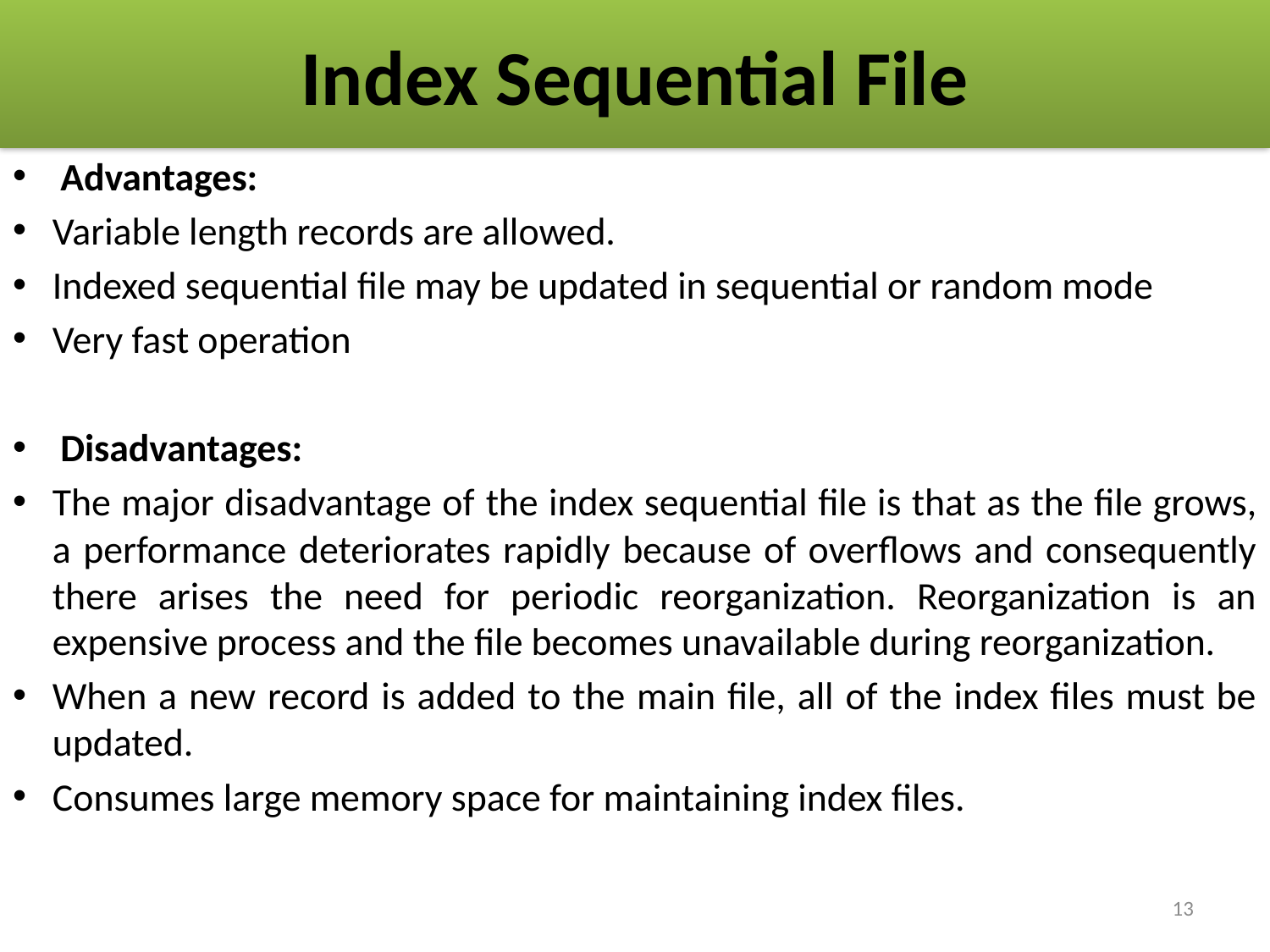

# Index Sequential File
Advantages:
Variable length records are allowed.
Indexed sequential file may be updated in sequential or random mode
Very fast operation

Disadvantages:
The major disadvantage of the index sequential file is that as the file grows, a performance deteriorates rapidly because of overflows and consequently there arises the need for periodic reorganization. Reorganization is an expensive process and the file becomes unavailable during reorganization.
When a new record is added to the main file, all of the index files must be updated.
Consumes large memory space for maintaining index files.

13